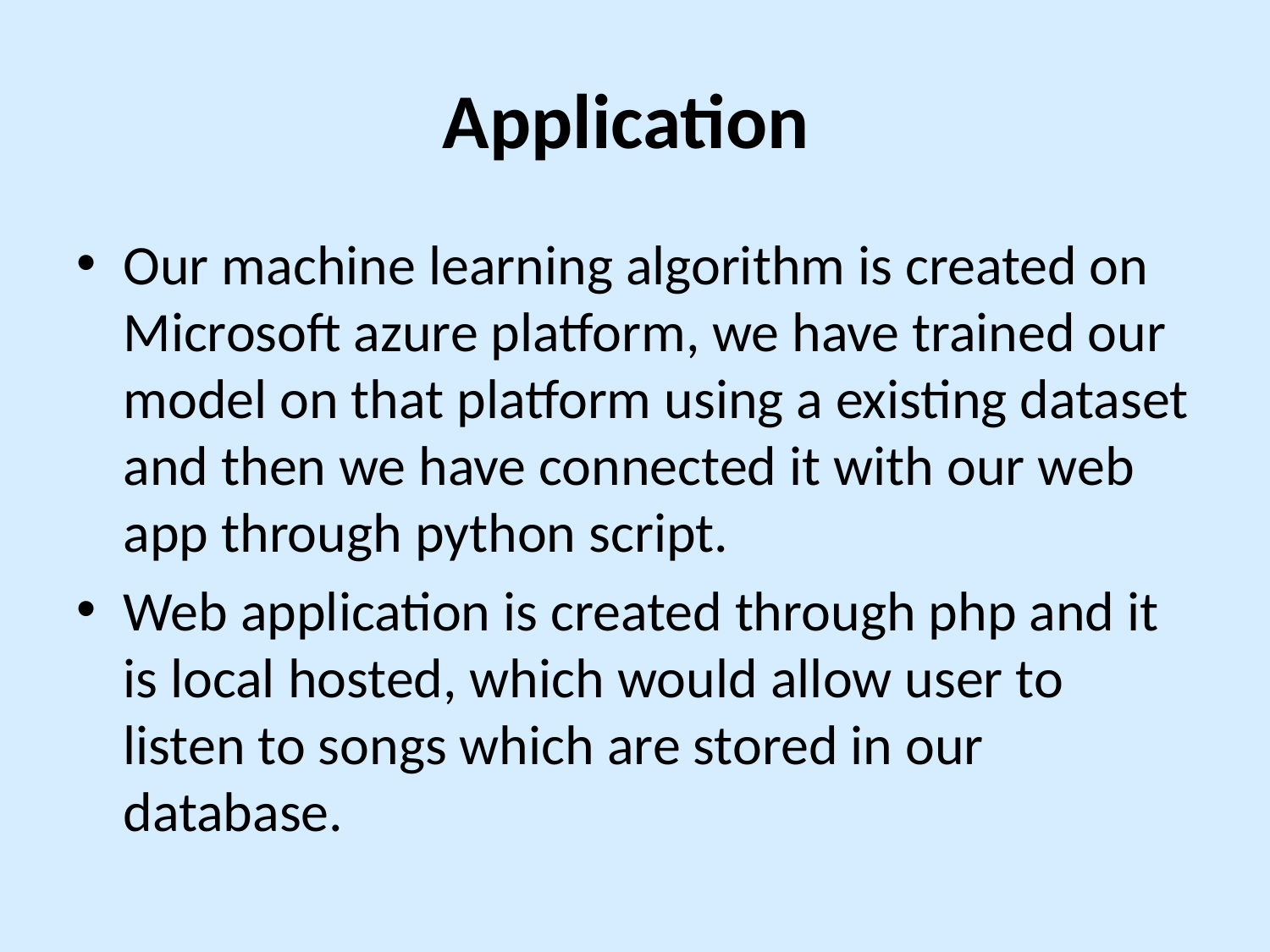

# Application
Our machine learning algorithm is created on Microsoft azure platform, we have trained our model on that platform using a existing dataset and then we have connected it with our web app through python script.
Web application is created through php and it is local hosted, which would allow user to listen to songs which are stored in our database.